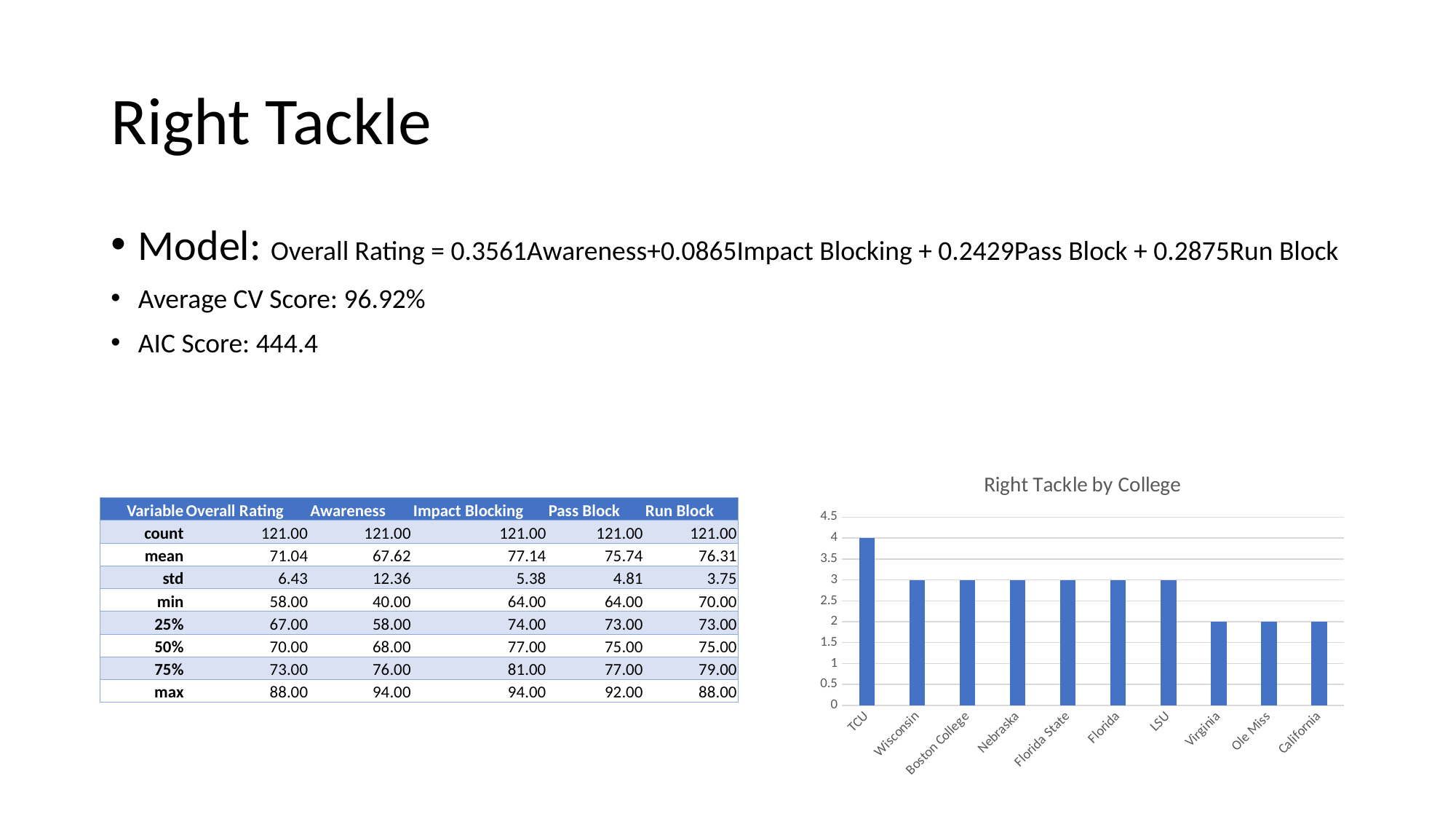

# Right Tackle
Model: Overall Rating = 0.3561Awareness+0.0865Impact Blocking + 0.2429Pass Block + 0.2875Run Block
Average CV Score: 96.92%
AIC Score: 444.4

### Chart: Right Tackle by College

| Category |  |
|---|---|
| TCU | 4.0 |
| Wisconsin | 3.0 |
| Boston College | 3.0 |
| Nebraska | 3.0 |
| Florida State | 3.0 |
| Florida | 3.0 |
| LSU | 3.0 |
| Virginia | 2.0 |
| Ole Miss | 2.0 |
| California | 2.0 |
| Variable | Overall Rating | Awareness | Impact Blocking | Pass Block | Run Block |
| --- | --- | --- | --- | --- | --- |
| count | 121.00 | 121.00 | 121.00 | 121.00 | 121.00 |
| mean | 71.04 | 67.62 | 77.14 | 75.74 | 76.31 |
| std | 6.43 | 12.36 | 5.38 | 4.81 | 3.75 |
| min | 58.00 | 40.00 | 64.00 | 64.00 | 70.00 |
| 25% | 67.00 | 58.00 | 74.00 | 73.00 | 73.00 |
| 50% | 70.00 | 68.00 | 77.00 | 75.00 | 75.00 |
| 75% | 73.00 | 76.00 | 81.00 | 77.00 | 79.00 |
| max | 88.00 | 94.00 | 94.00 | 92.00 | 88.00 |